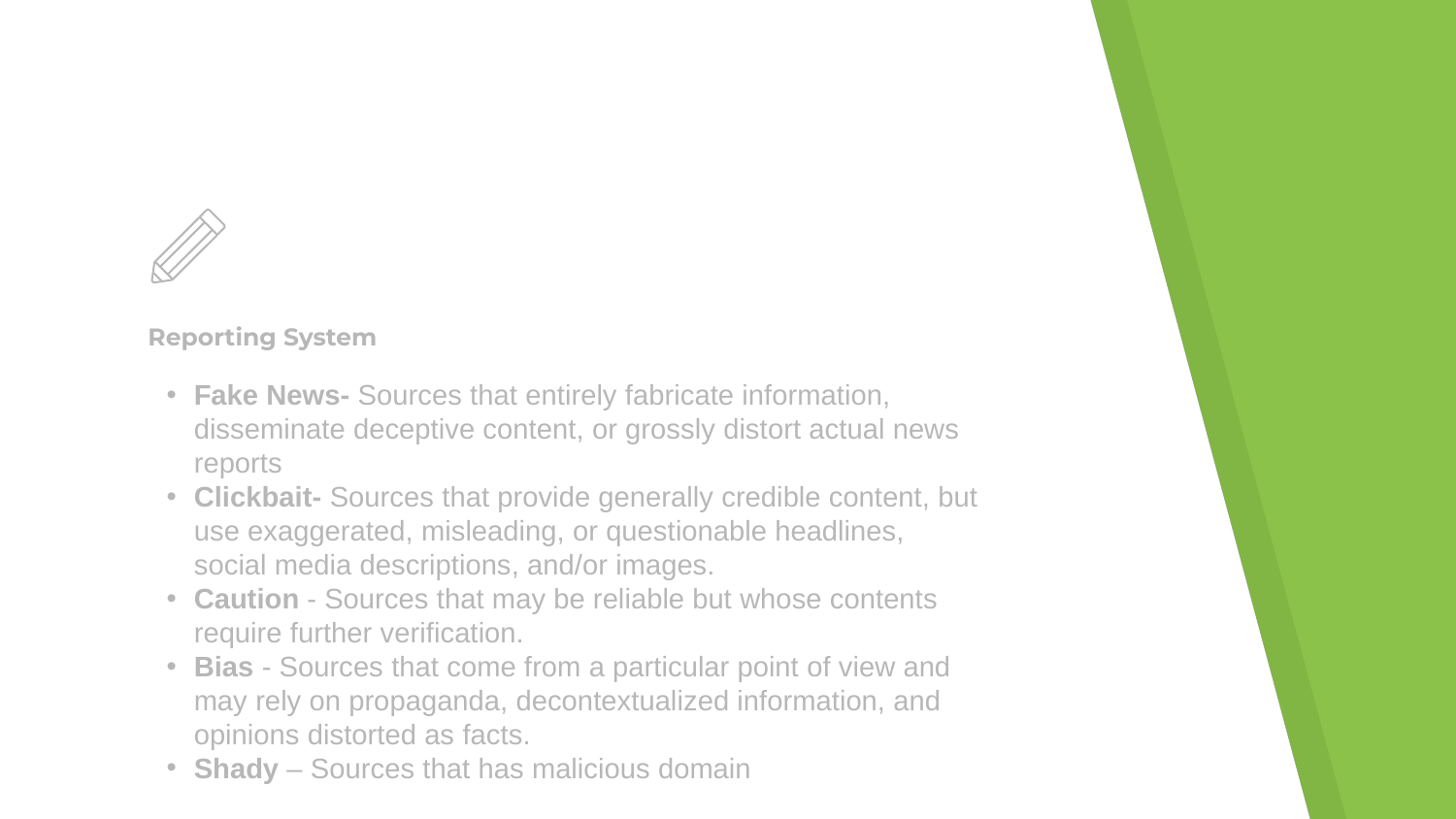

# Reporting System
Fake News- Sources that entirely fabricate information, disseminate deceptive content, or grossly distort actual news reports
Clickbait- Sources that provide generally credible content, but use exaggerated, misleading, or questionable headlines, social media descriptions, and/or images.
Caution - Sources that may be reliable but whose contents require further verification.
Bias - Sources that come from a particular point of view and may rely on propaganda, decontextualized information, and opinions distorted as facts.
Shady – Sources that has malicious domain